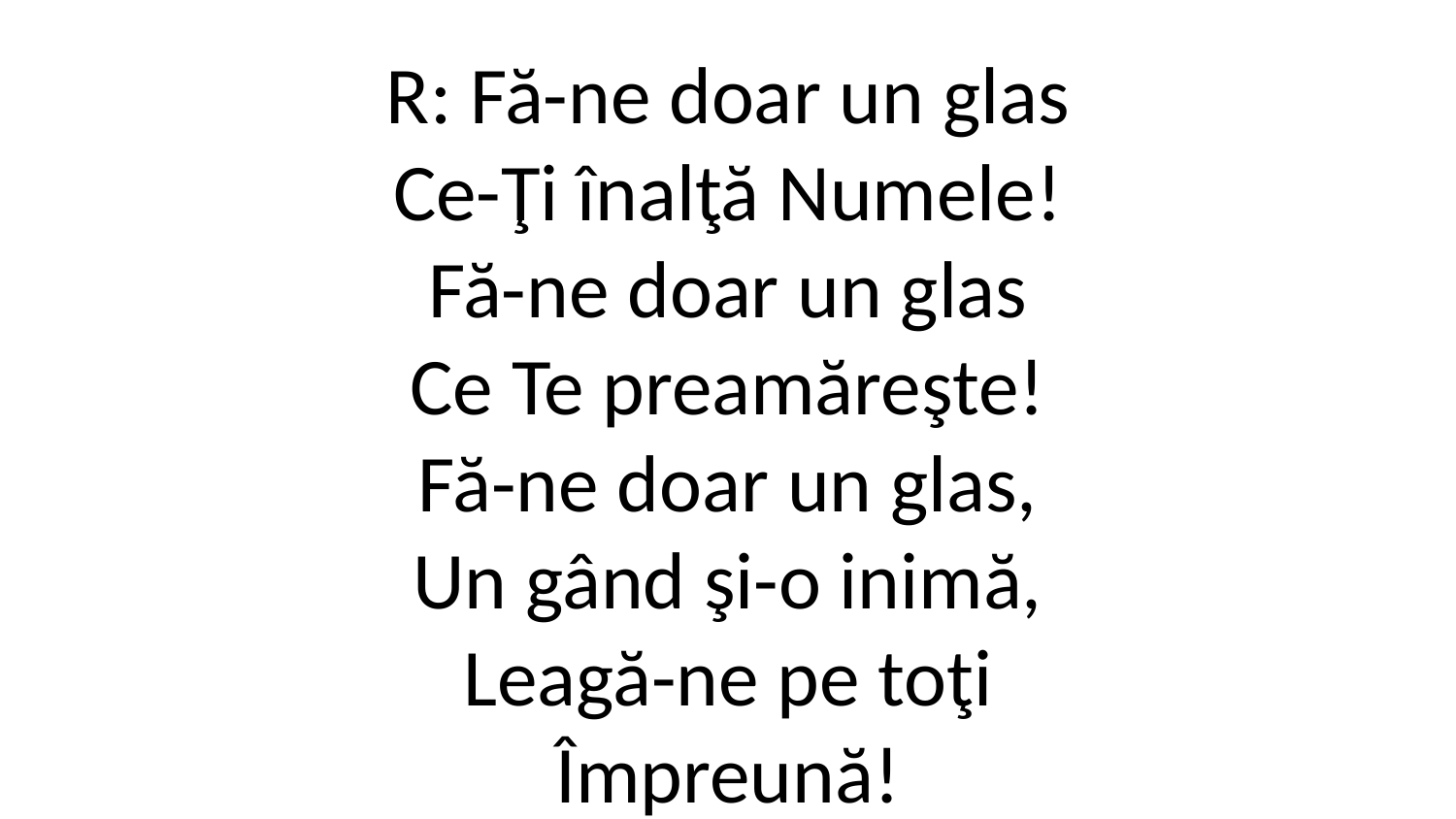

R: Fă-ne doar un glas
Ce-Ţi înalţă Numele!
Fă-ne doar un glas
Ce Te preamăreşte!
Fă-ne doar un glas,
Un gând şi-o inimă,
Leagă-ne pe toţi
Împreună!